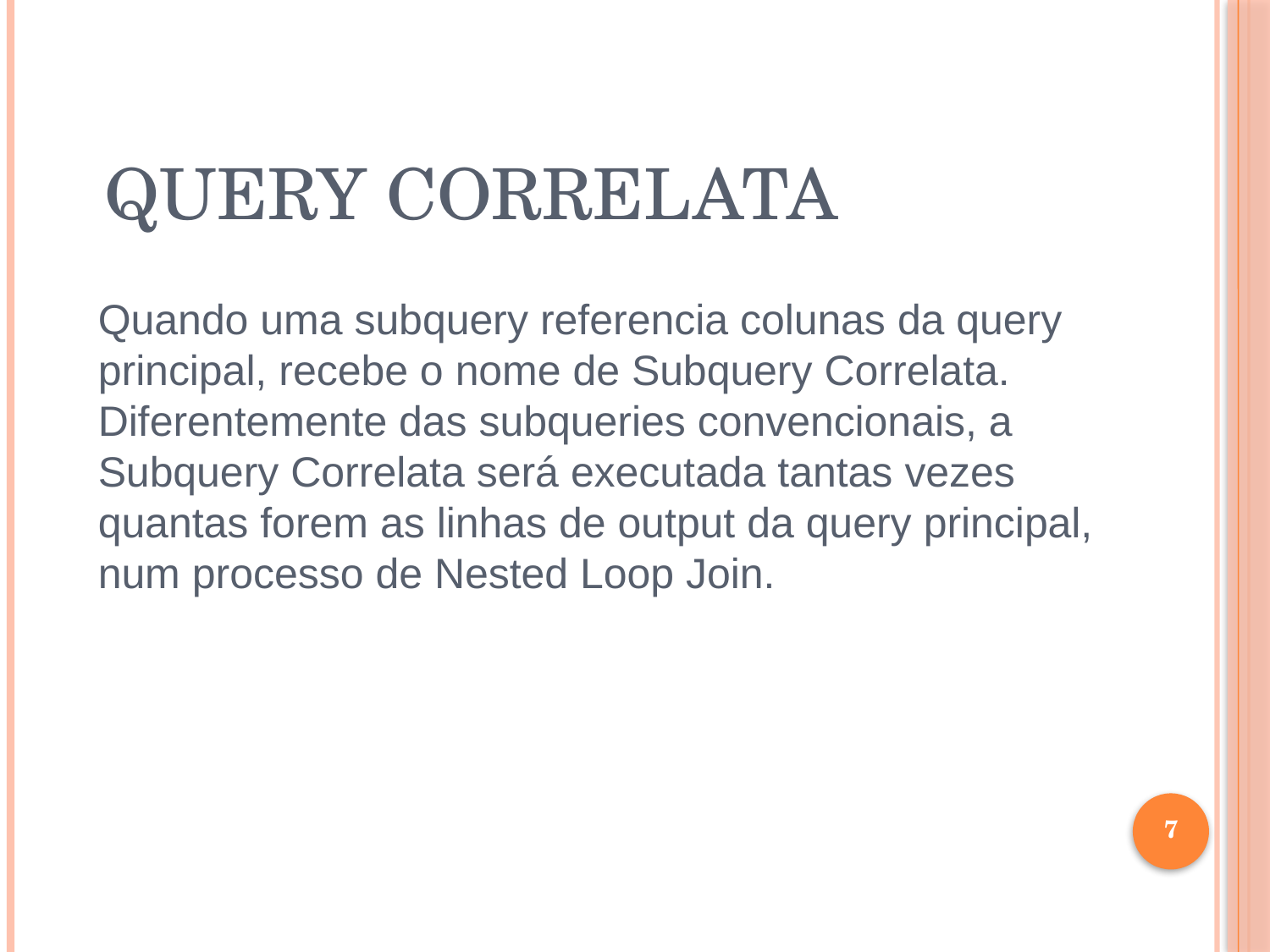

# Query Correlata
Quando uma subquery referencia colunas da query principal, recebe o nome de Subquery Correlata.
Diferentemente das subqueries convencionais, a Subquery Correlata será executada tantas vezes quantas forem as linhas de output da query principal, num processo de Nested Loop Join.
7